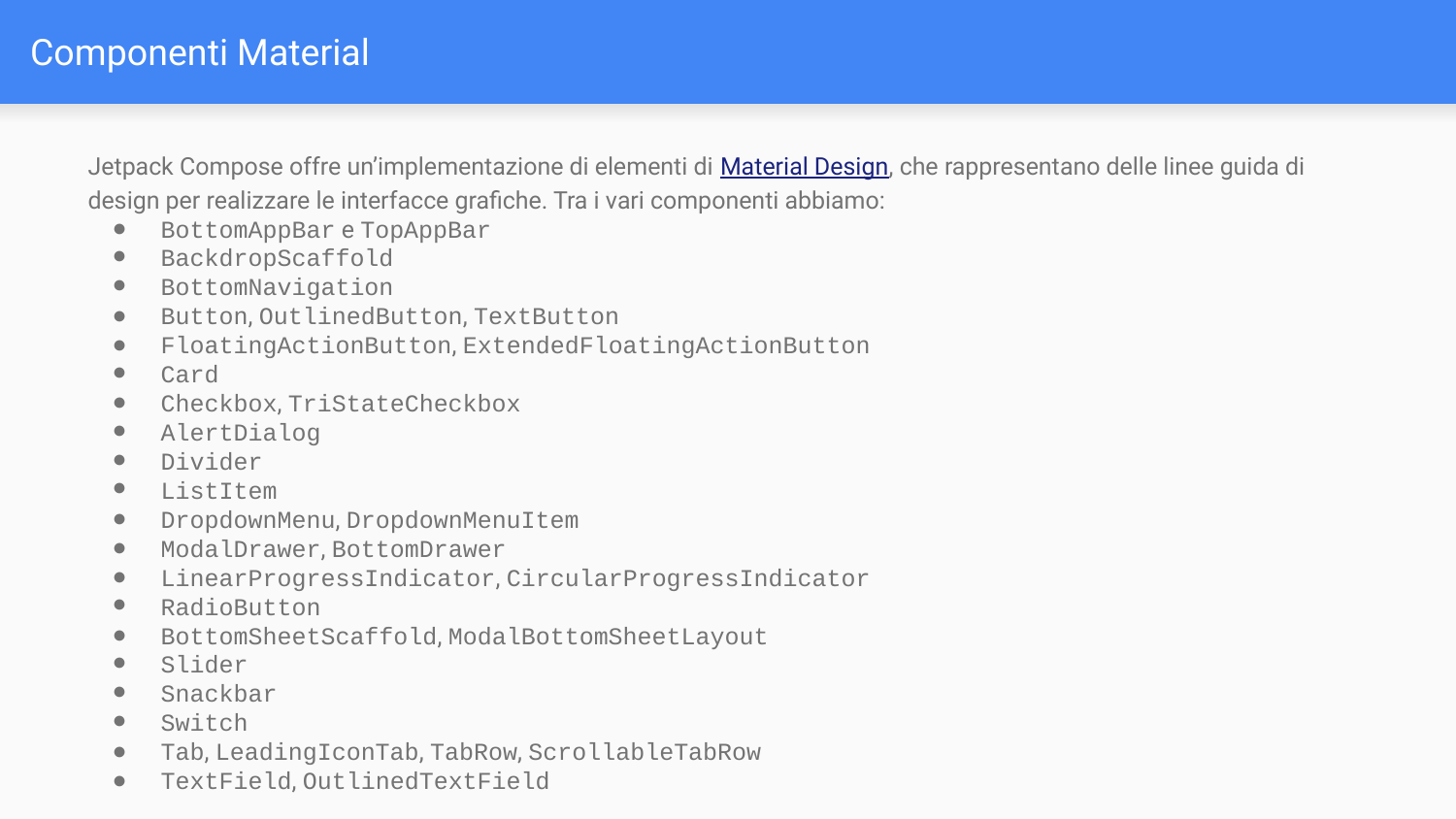

# Componenti Material
Jetpack Compose offre un’implementazione di elementi di Material Design, che rappresentano delle linee guida di design per realizzare le interfacce grafiche. Tra i vari componenti abbiamo:
BottomAppBar e TopAppBar
BackdropScaffold
BottomNavigation
Button, OutlinedButton, TextButton
FloatingActionButton, ExtendedFloatingActionButton
Card
Checkbox, TriStateCheckbox
AlertDialog
Divider
ListItem
DropdownMenu, DropdownMenuItem
ModalDrawer, BottomDrawer
LinearProgressIndicator, CircularProgressIndicator
RadioButton
BottomSheetScaffold, ModalBottomSheetLayout
Slider
Snackbar
Switch
Tab, LeadingIconTab, TabRow, ScrollableTabRow
TextField, OutlinedTextField